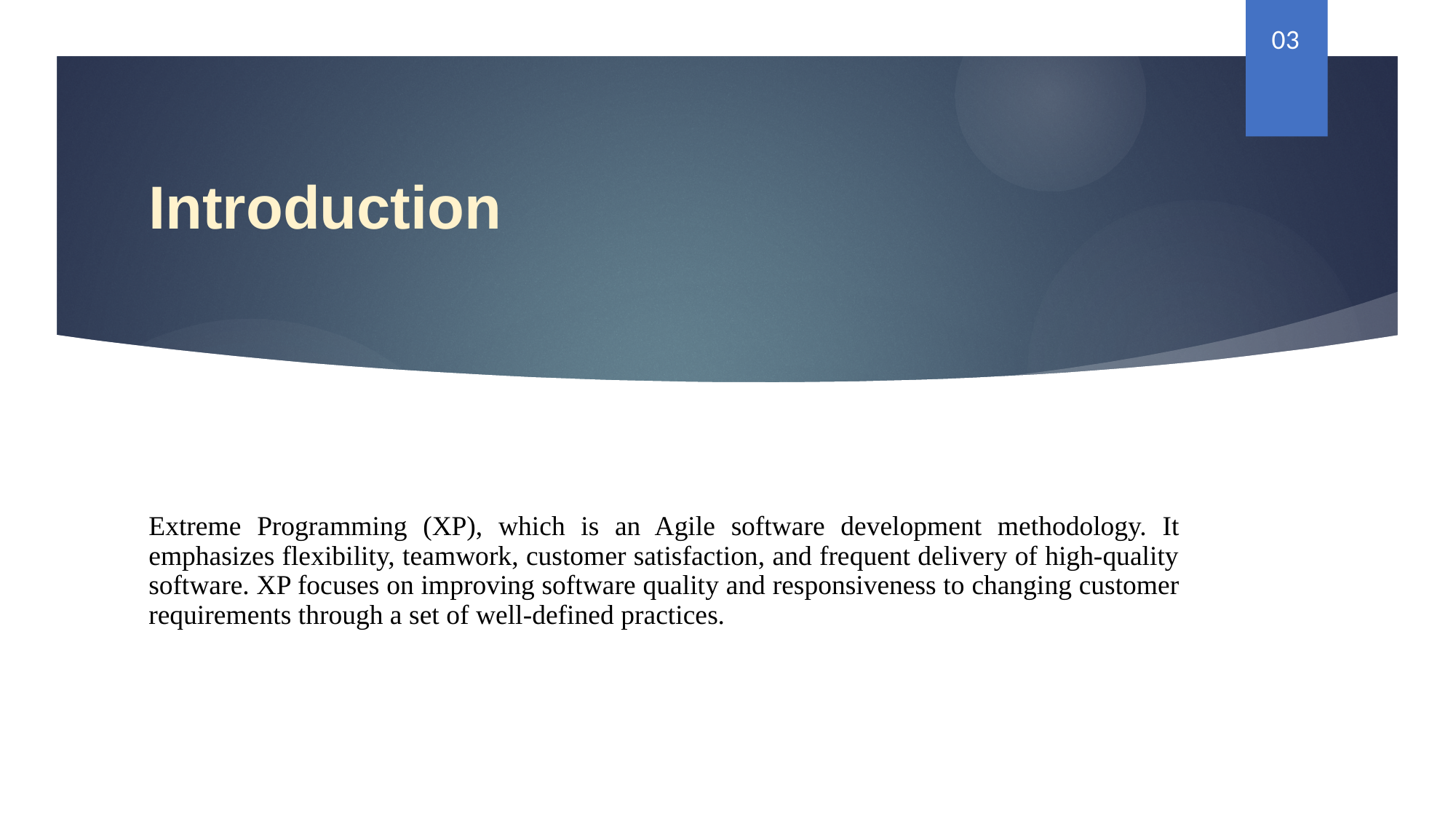

03
# Introduction
Extreme Programming (XP), which is an Agile software development methodology. It emphasizes flexibility, teamwork, customer satisfaction, and frequent delivery of high-quality software. XP focuses on improving software quality and responsiveness to changing customer requirements through a set of well-defined practices.